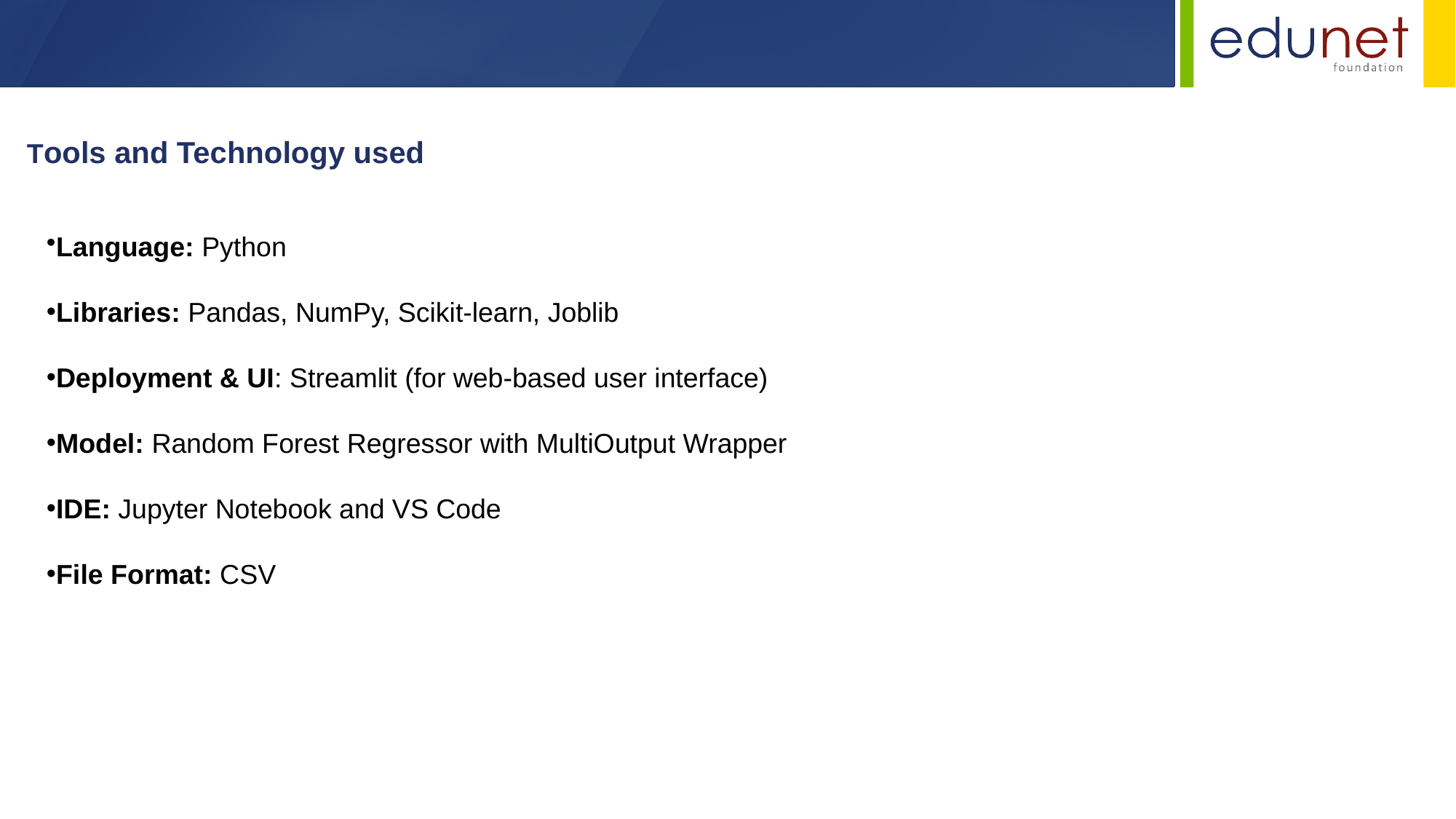

Tools and Technology used
Language: Python

Libraries: Pandas, NumPy, Scikit-learn, Joblib

Deployment & UI: Streamlit (for web-based user interface)

Model: Random Forest Regressor with MultiOutput Wrapper

IDE: Jupyter Notebook and VS Code

File Format: CSV